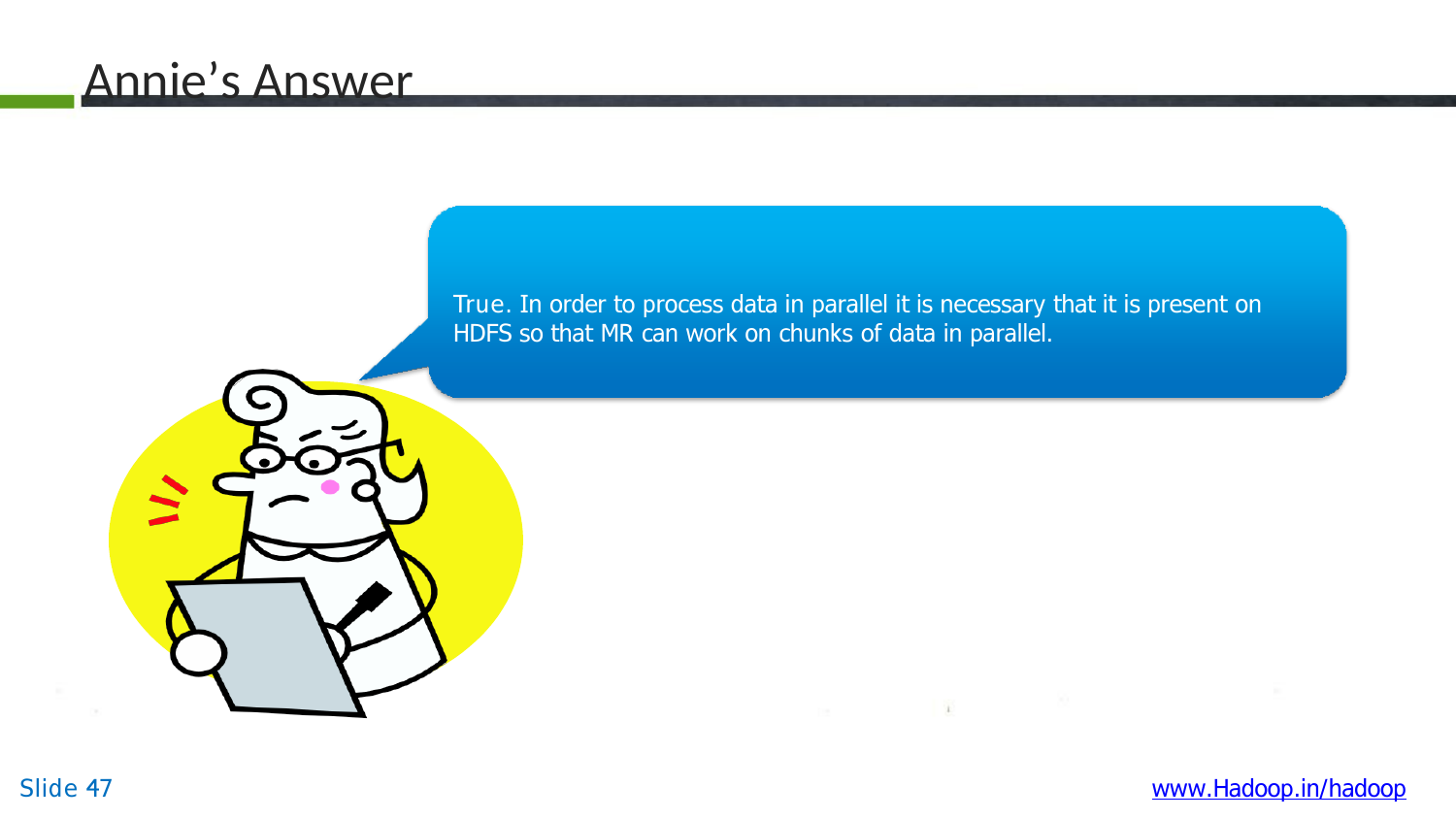

# Annie’s Answer

True. In order to process data in parallel it is necessary that it is present on HDFS so that MR can work on chunks of data in parallel.

www.Hadoop.in/hadoop
Slide 47